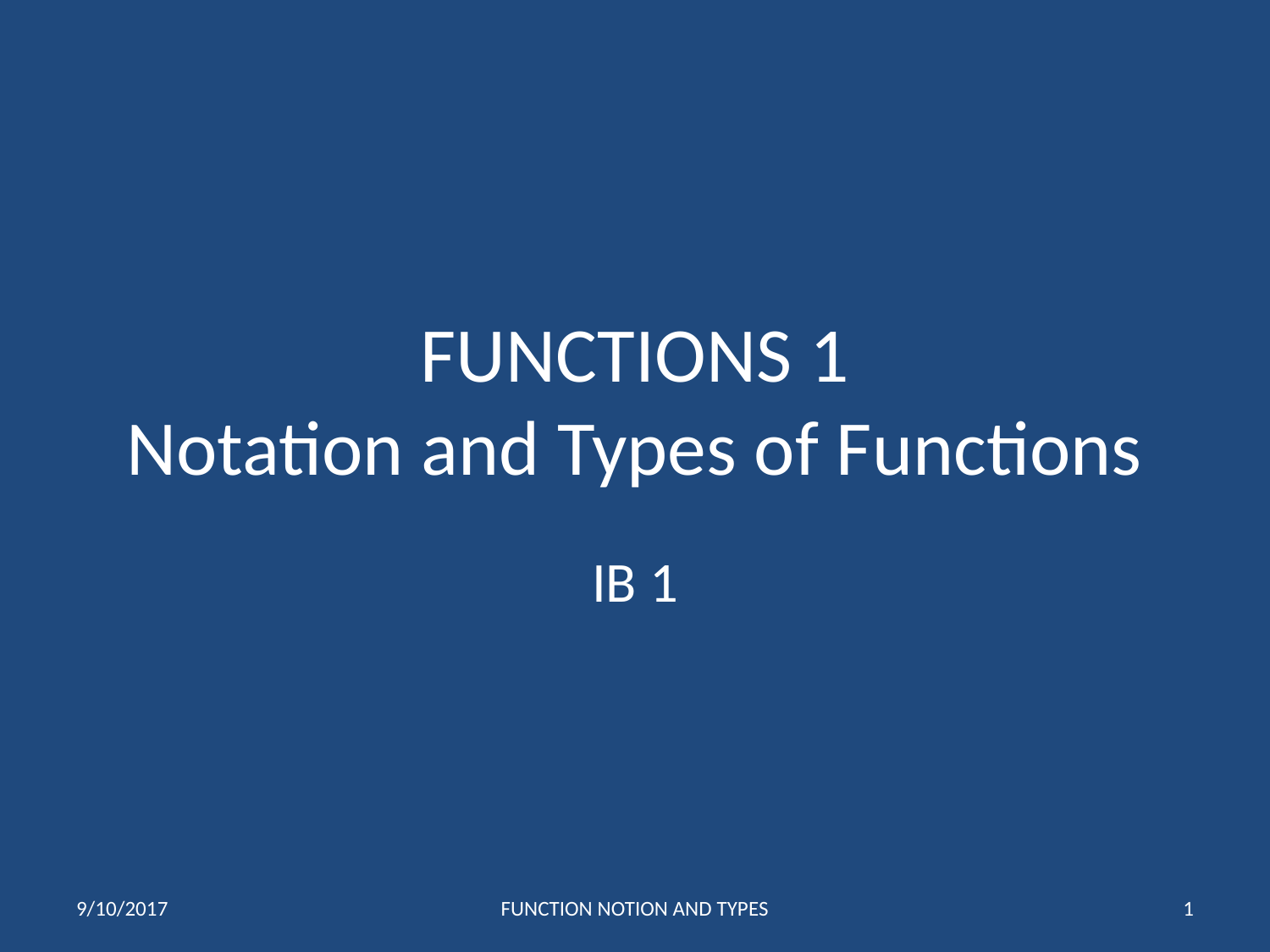

# FUNCTIONS 1 Notation and Types of Functions
IB 1
9/10/2017
FUNCTION NOTION AND TYPES
1